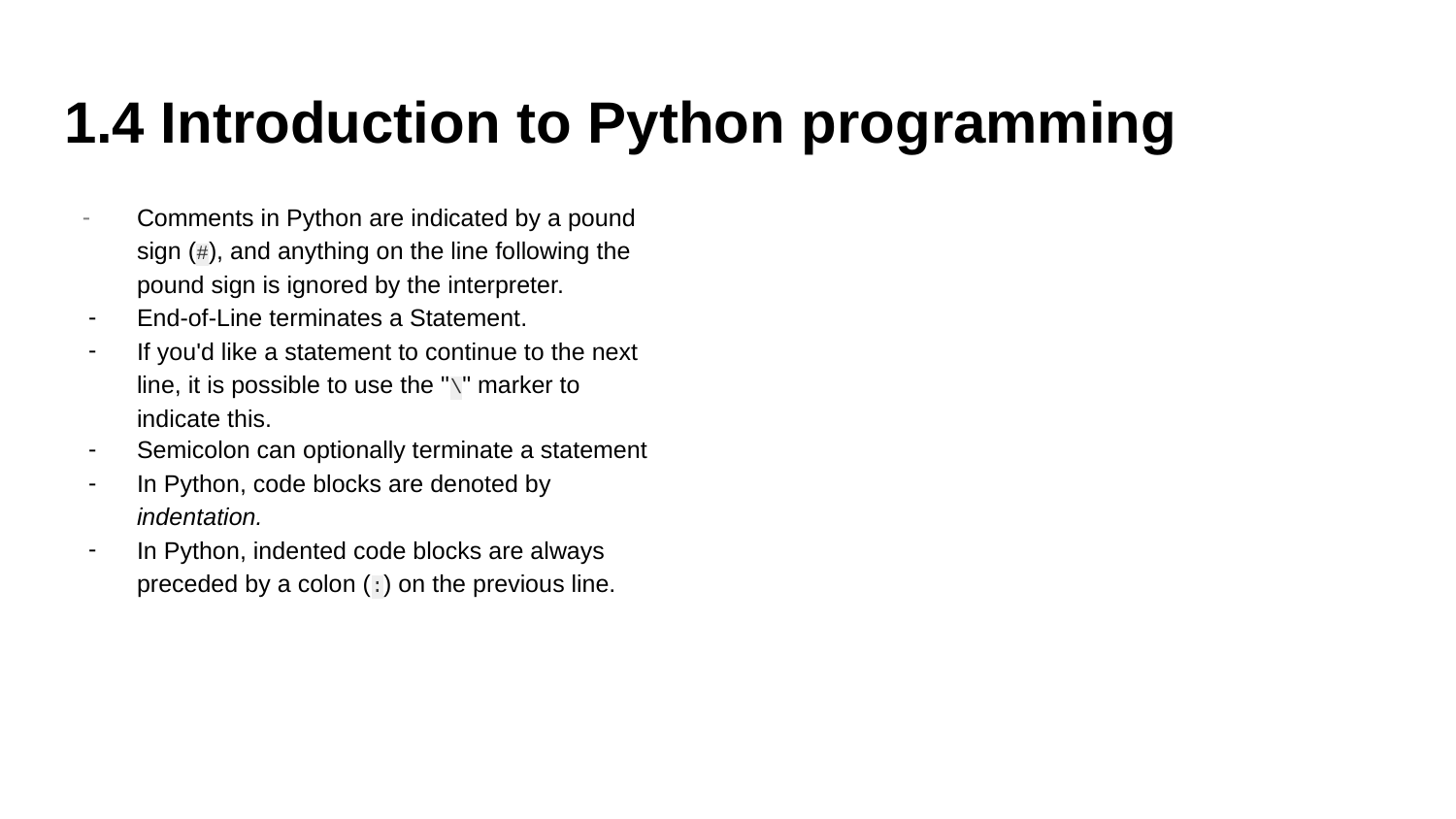

# 1.4 Introduction to Python programming
Comments in Python are indicated by a pound sign (#), and anything on the line following the pound sign is ignored by the interpreter.
End-of-Line terminates a Statement.
If you'd like a statement to continue to the next line, it is possible to use the "\" marker to indicate this.
Semicolon can optionally terminate a statement
In Python, code blocks are denoted by indentation.
In Python, indented code blocks are always preceded by a colon (:) on the previous line.